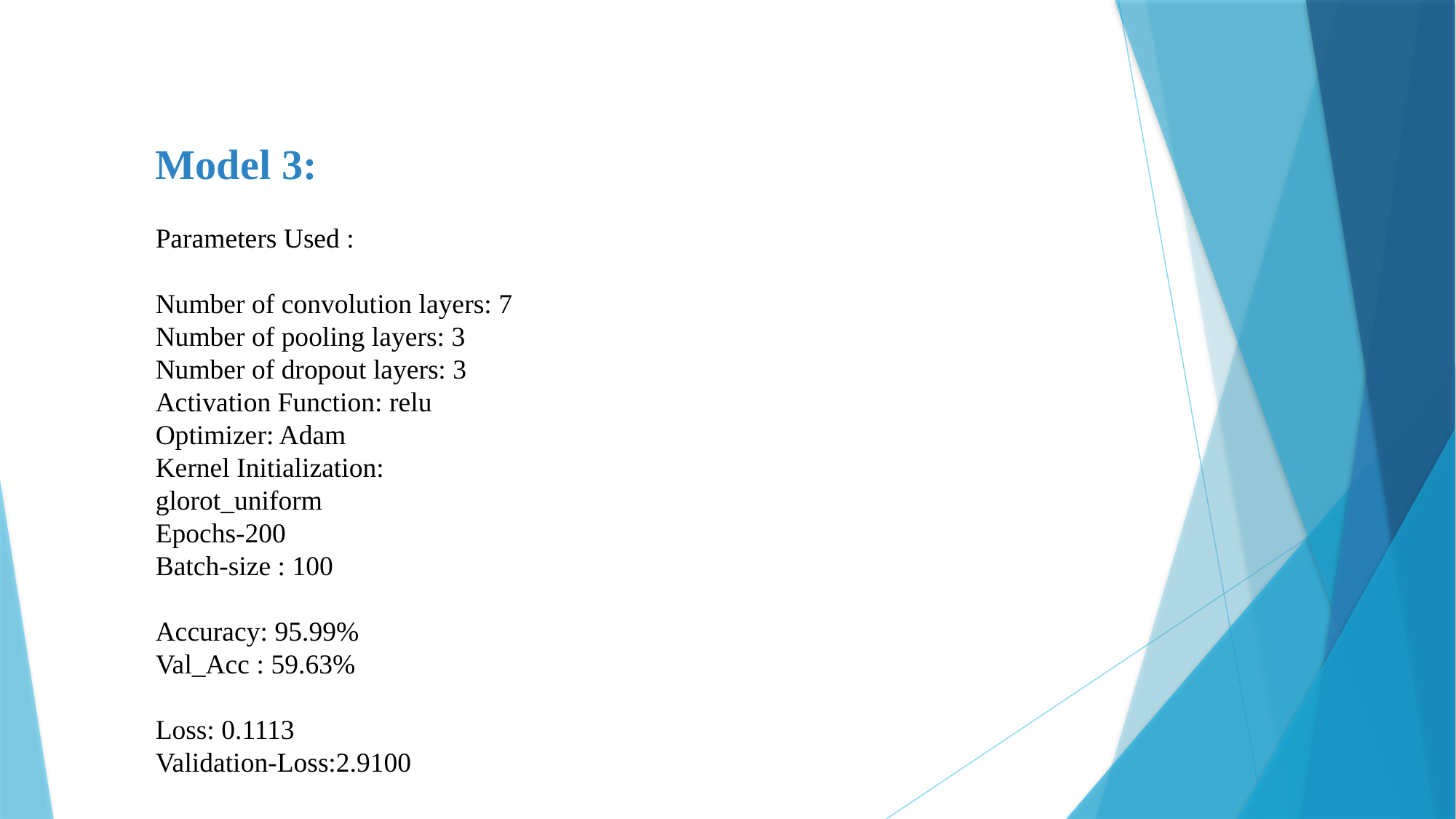

Model 3:

Parameters Used :

Number of convolution layers: 7
Number of pooling layers: 3
Number of dropout layers: 3
Activation Function: relu
Optimizer: Adam
Kernel Initialization:
glorot_uniform
Epochs-200
Batch-size : 100

Accuracy: 95.99%
Val_Acc : 59.63%

Loss: 0.1113
Validation-Loss:2.9100